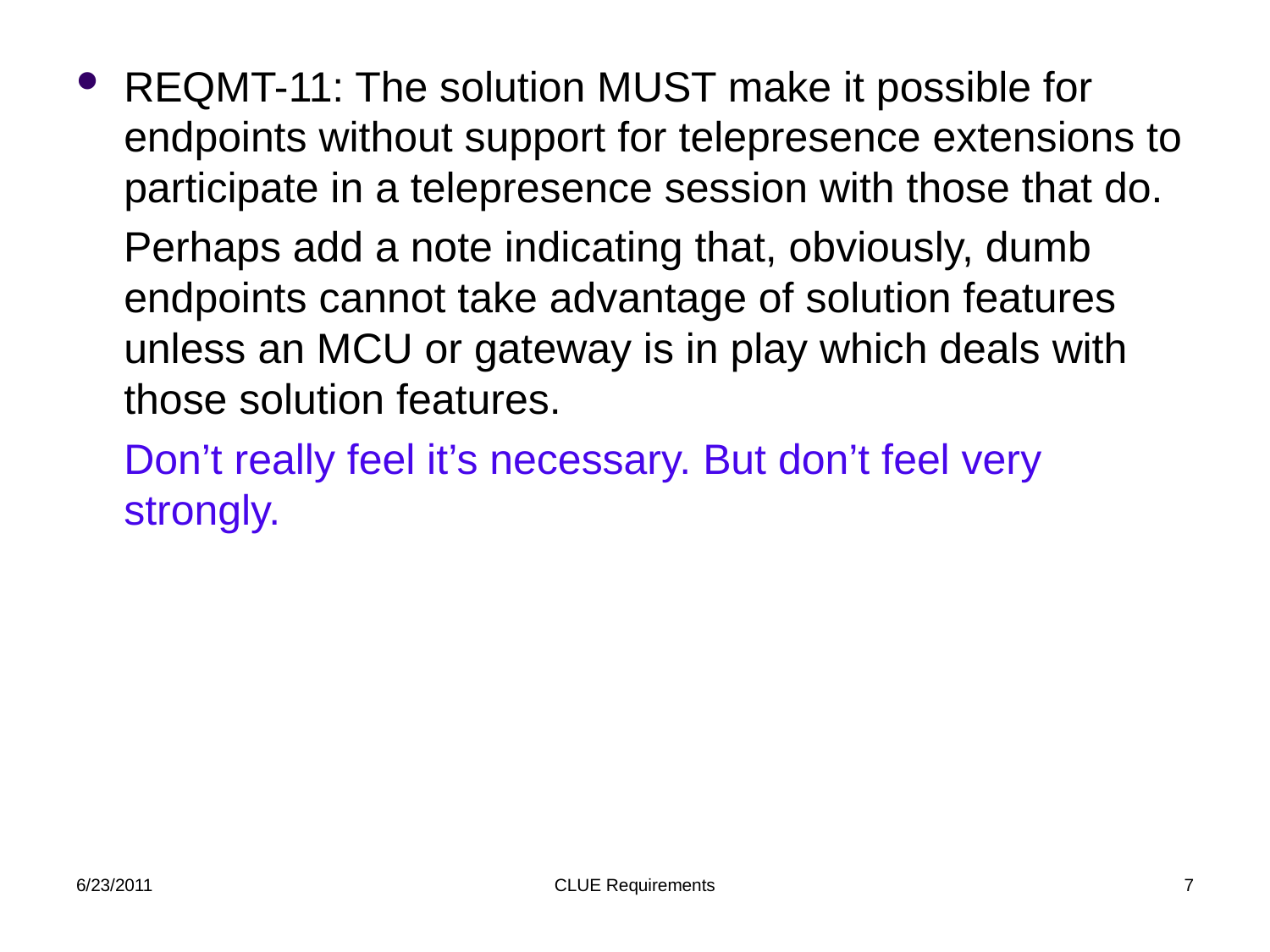

REQMT-11: The solution MUST make it possible for endpoints without support for telepresence extensions to participate in a telepresence session with those that do.
    Perhaps add a note indicating that, obviously, dumb endpoints cannot take advantage of solution features unless an MCU or gateway is in play which deals with those solution features.
	Don’t really feel it’s necessary. But don’t feel very strongly.

6/23/2011
CLUE Requirements
7